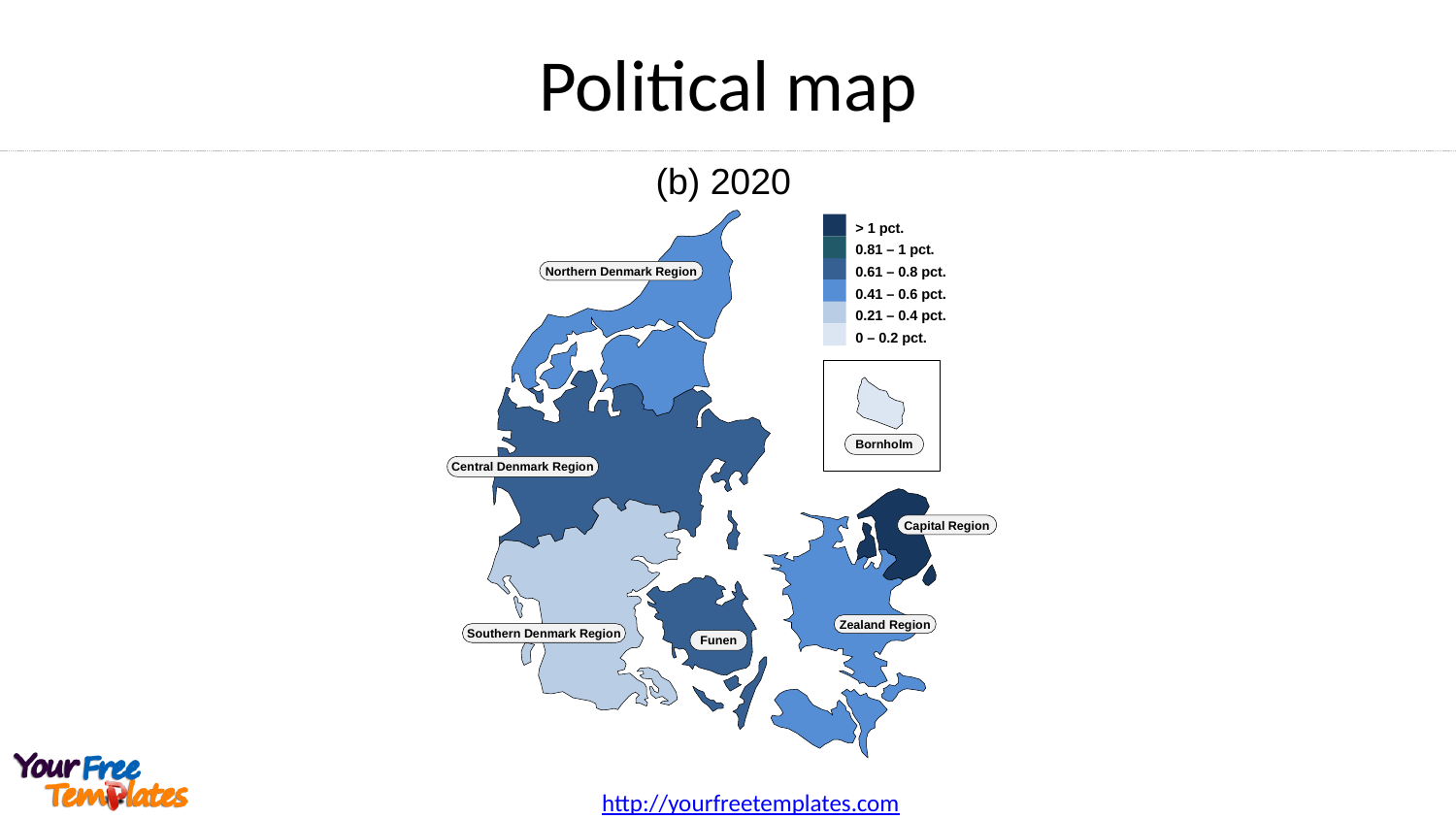

Political map
(b) 2020
> 1 pct.
0.81 – 1 pct.
0.61 – 0.8 pct.
0.41 – 0.6 pct.
0.21 – 0.4 pct.
0 – 0.2 pct.

Central Denmark Region

Northern Denmark Region

Bornholm
Capital Region
Zealand Region
Southern Denmark Region
Funen